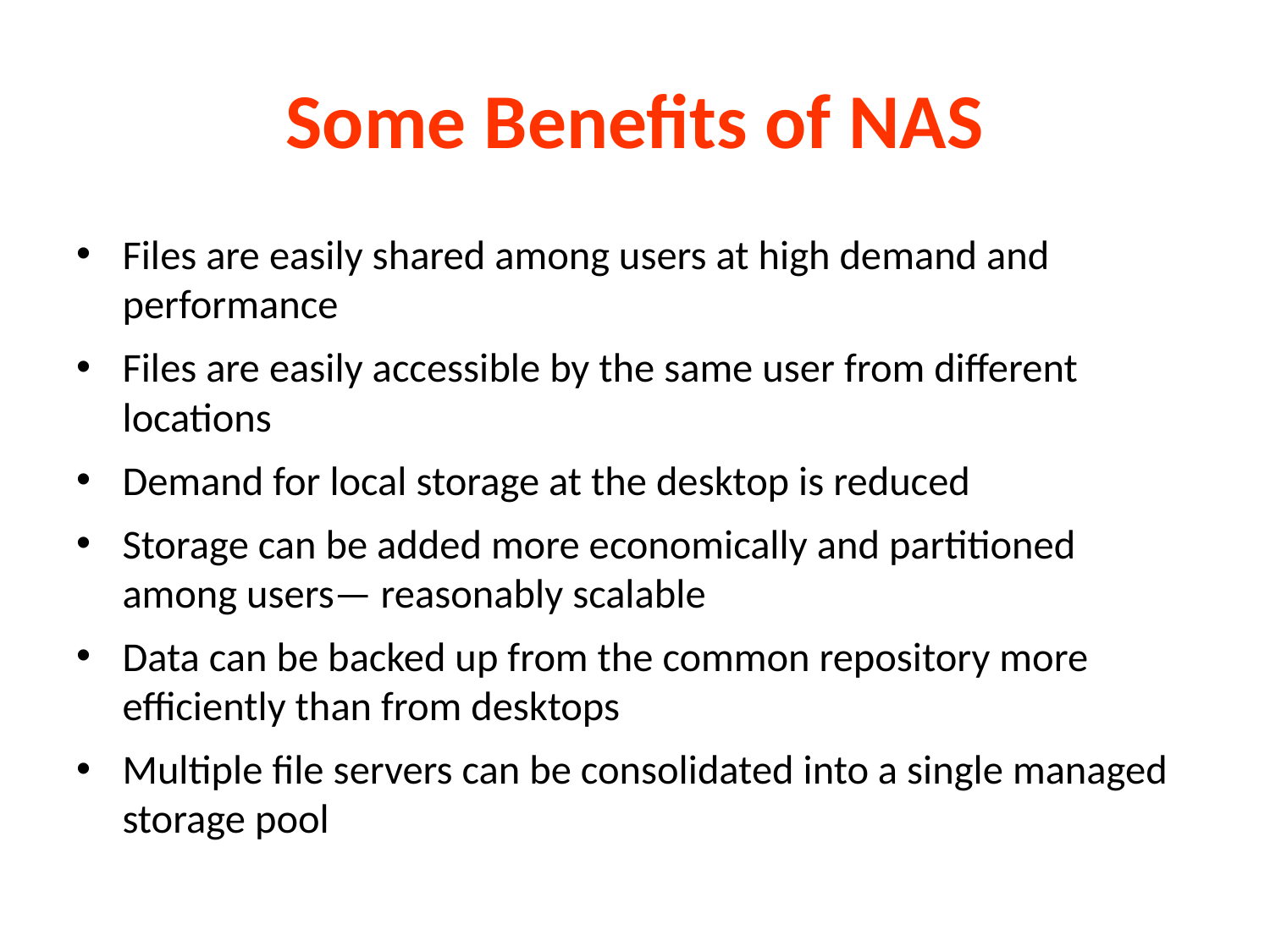

# Some Benefits of NAS
Files are easily shared among users at high demand and performance
Files are easily accessible by the same user from different locations
Demand for local storage at the desktop is reduced
Storage can be added more economically and partitioned among users— reasonably scalable
Data can be backed up from the common repository more efficiently than from desktops
Multiple file servers can be consolidated into a single managed storage pool